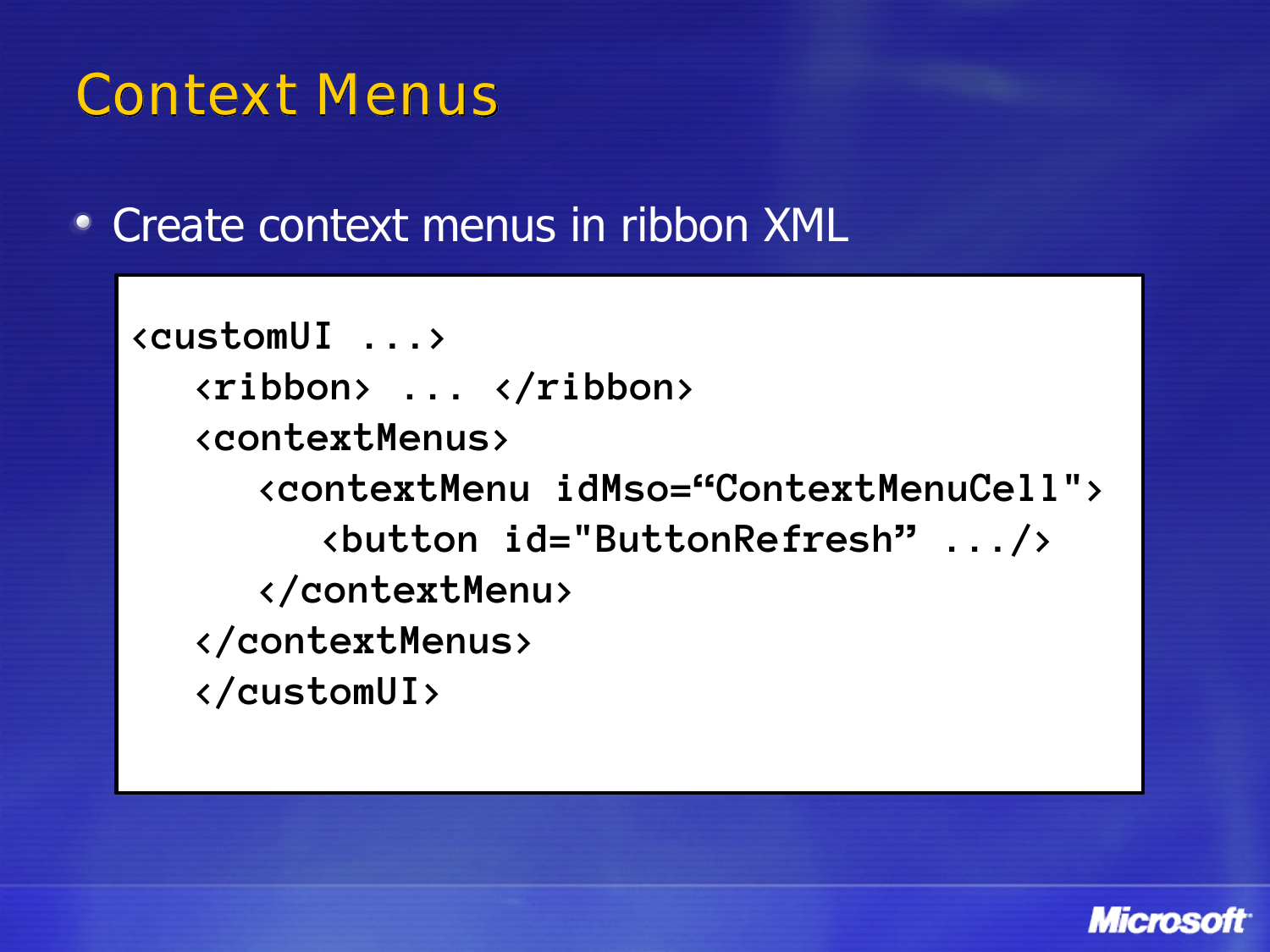

# Context Menus
Create context menus in ribbon XML

<customUI ...>
<ribbon> ... </ribbon>
<contextMenus>
<contextMenu idMso=“ContextMenuCell">
<button id="ButtonRefresh” .../>
</contextMenu>
</contextMenus>
</customUI>